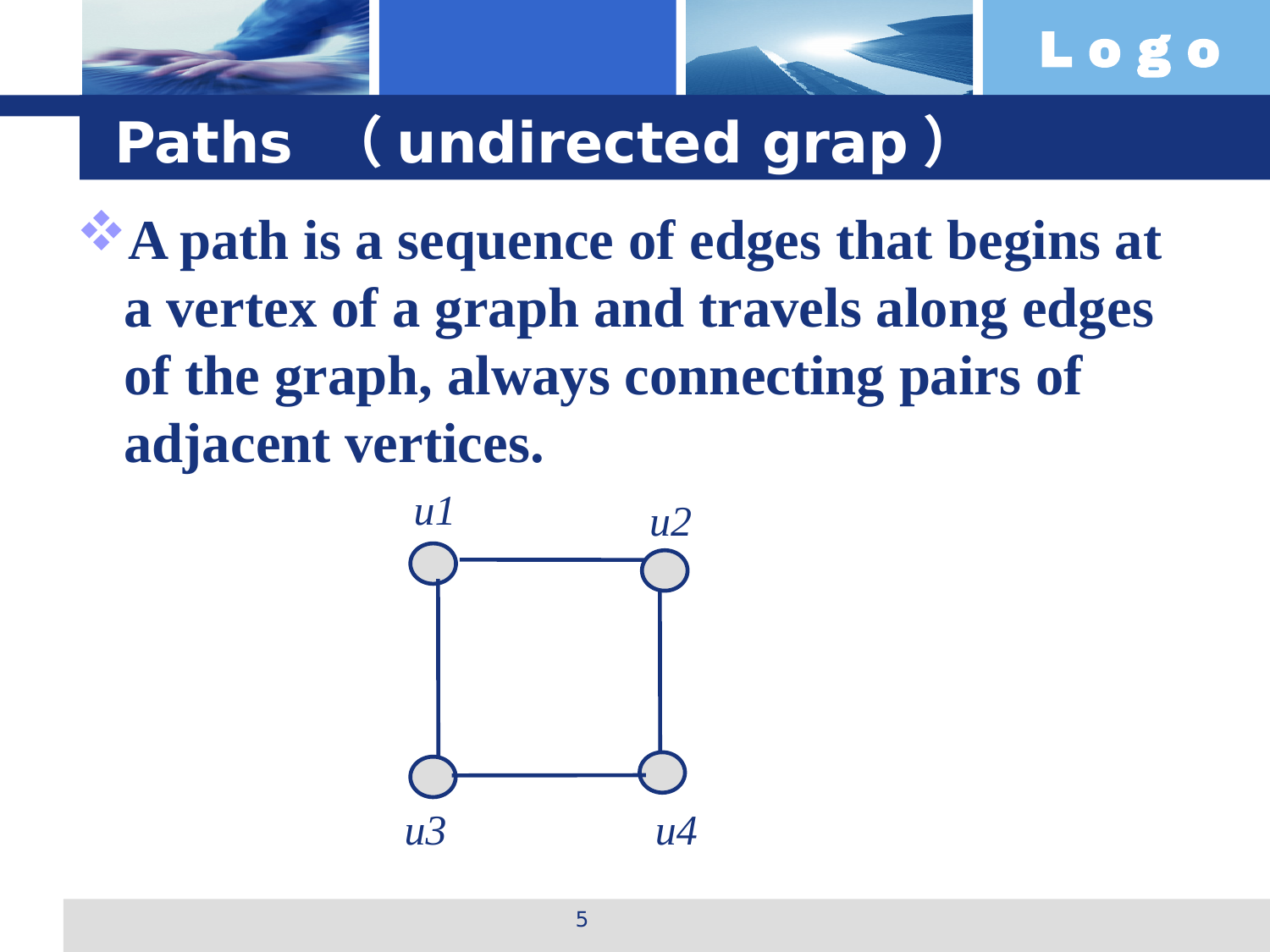

# Paths （undirected grap）
A path is a sequence of edges that begins at a vertex of a graph and travels along edges of the graph, always connecting pairs of adjacent vertices.
u1
u2

u4
u3
5